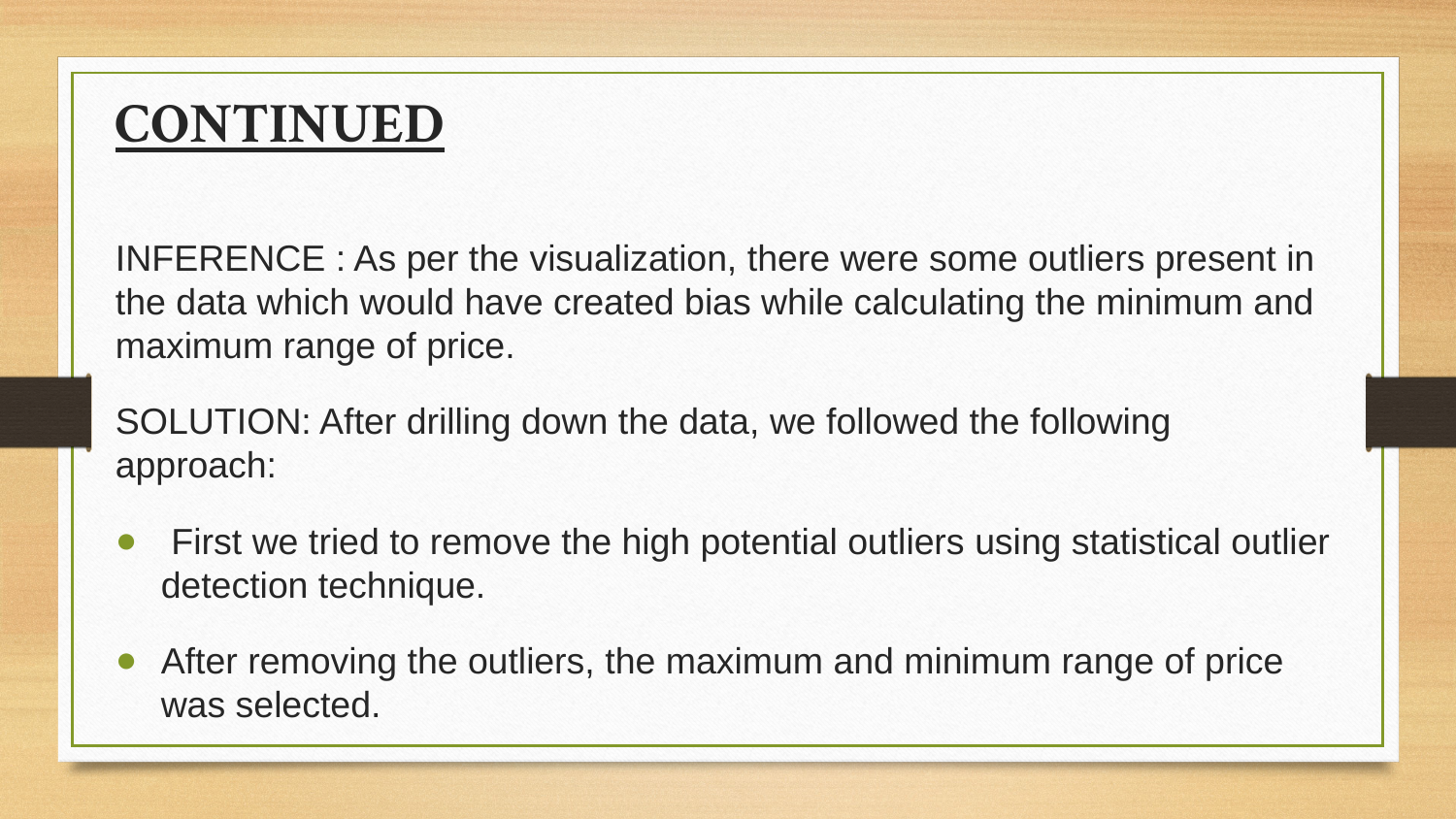

# CONTINUED
INFERENCE : As per the visualization, there were some outliers present in the data which would have created bias while calculating the minimum and maximum range of price.
SOLUTION: After drilling down the data, we followed the following approach:
 First we tried to remove the high potential outliers using statistical outlier detection technique.
After removing the outliers, the maximum and minimum range of price was selected.